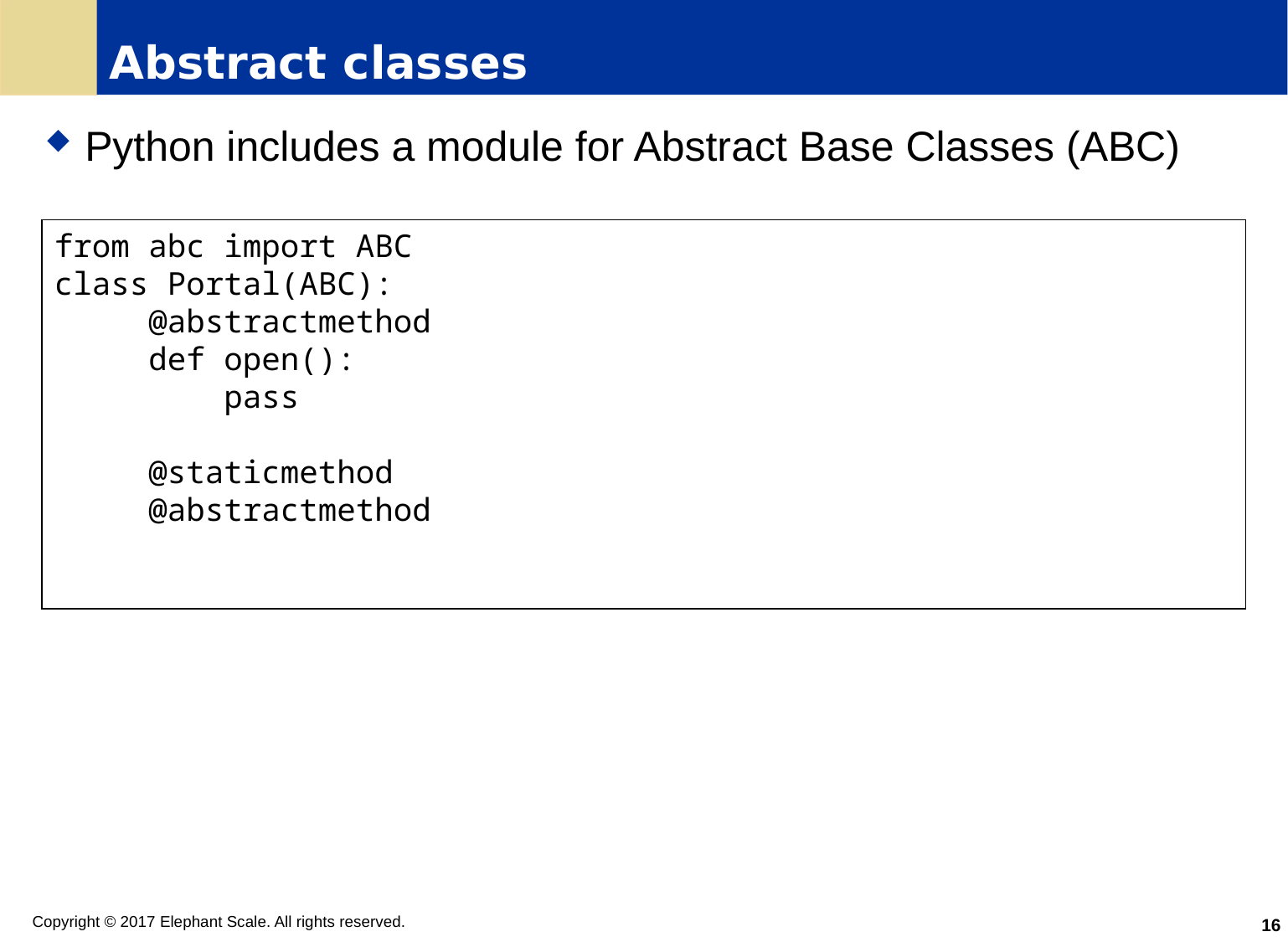

# Abstract classes
Python includes a module for Abstract Base Classes (ABC)

from abc import ABC
class Portal(ABC):
     @abstractmethod
     def open():
         pass

     @staticmethod
     @abstractmethod

16
Copyright © 2017 Elephant Scale. All rights reserved.